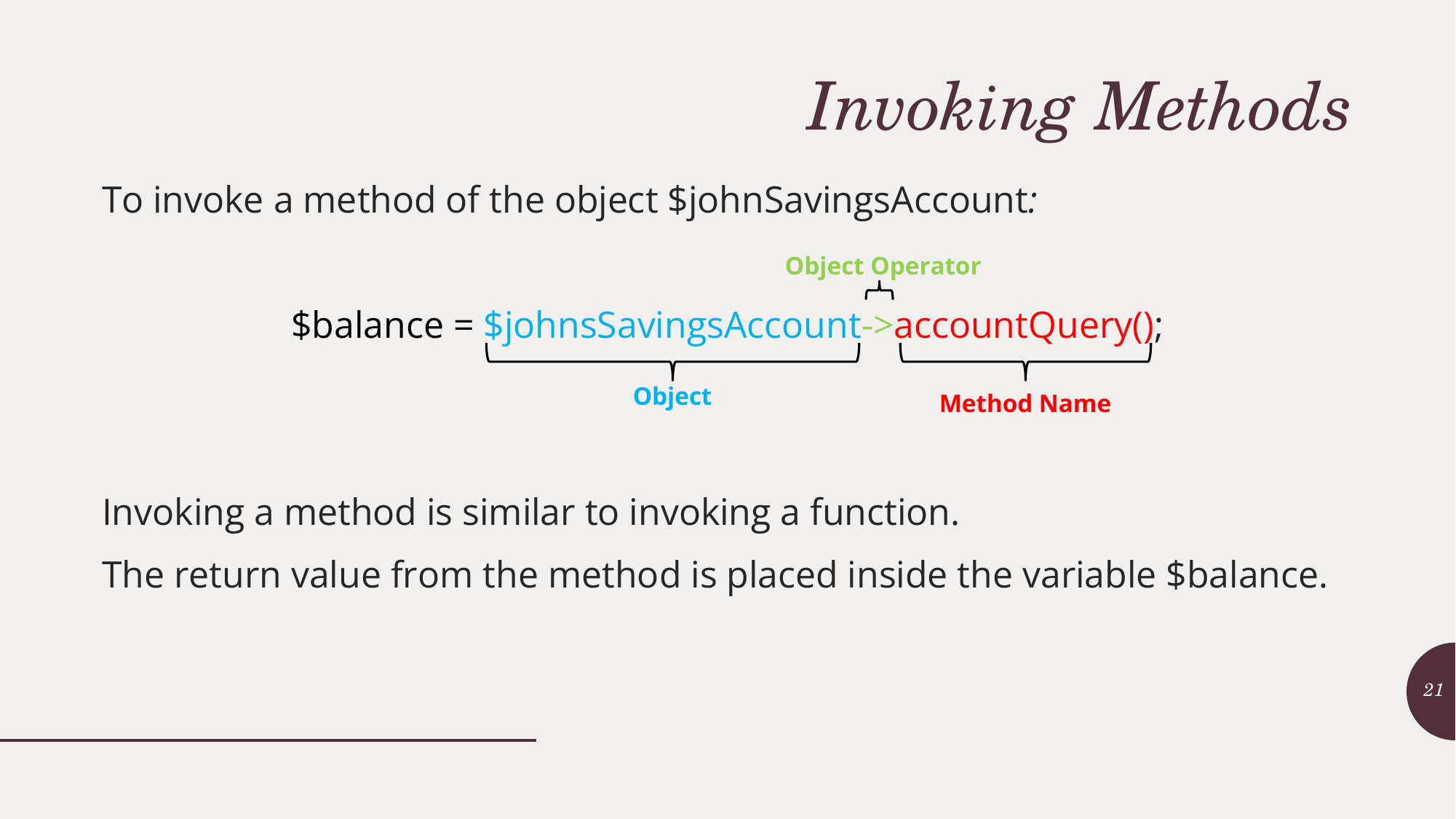

# Invoking Methods
To invoke a method of the object $johnSavingsAccount:

$balance = $johnsSavingsAccount->accountQuery();

Invoking a method is similar to invoking a function.
The return value from the method is placed inside the variable $balance.

Object Operator

Object
Method Name
21